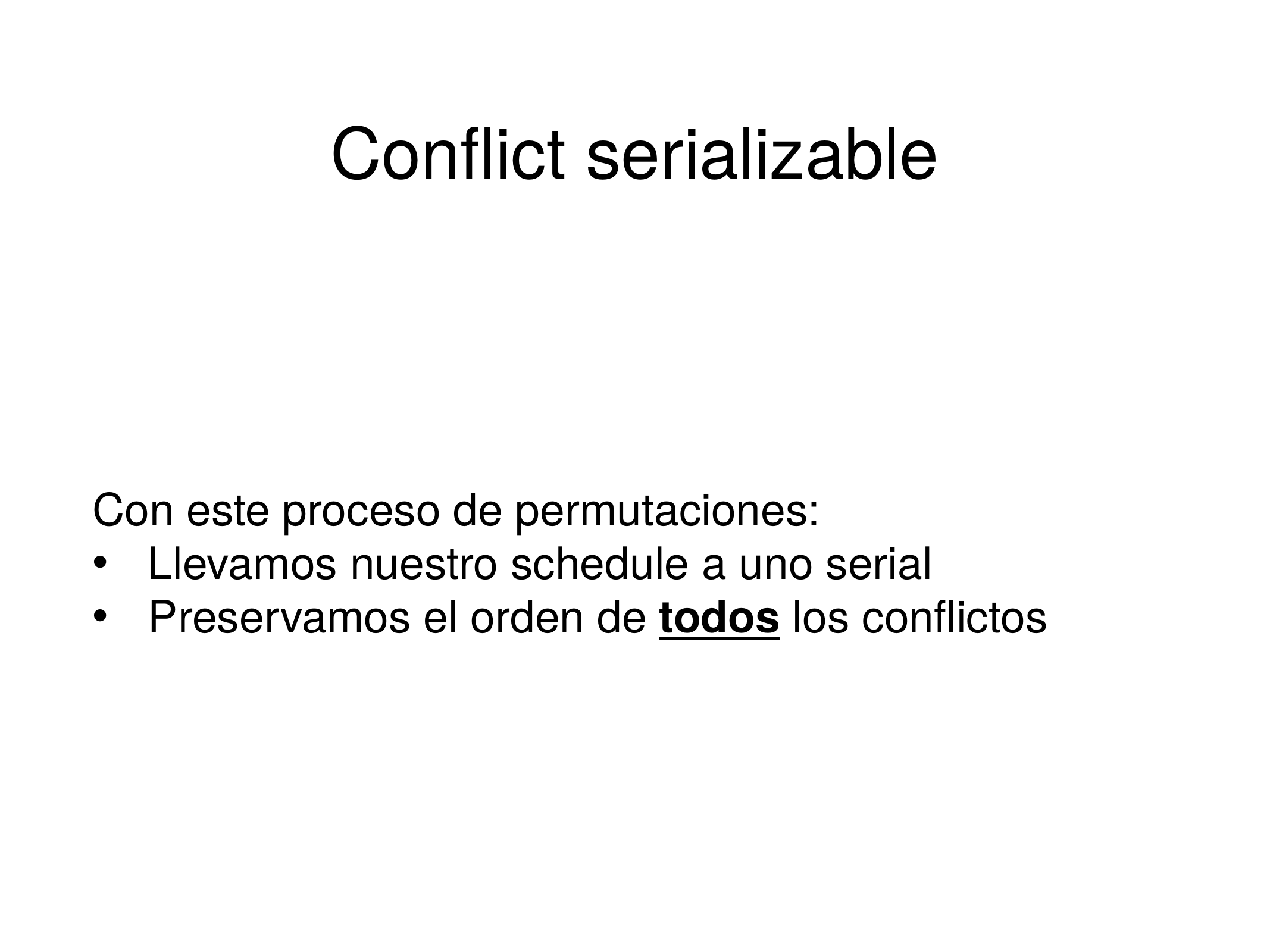

Conflict serializable
Con este proceso de permutaciones:
Llevamos nuestro schedule a uno serial
Preservamos el orden de todos los conflictos